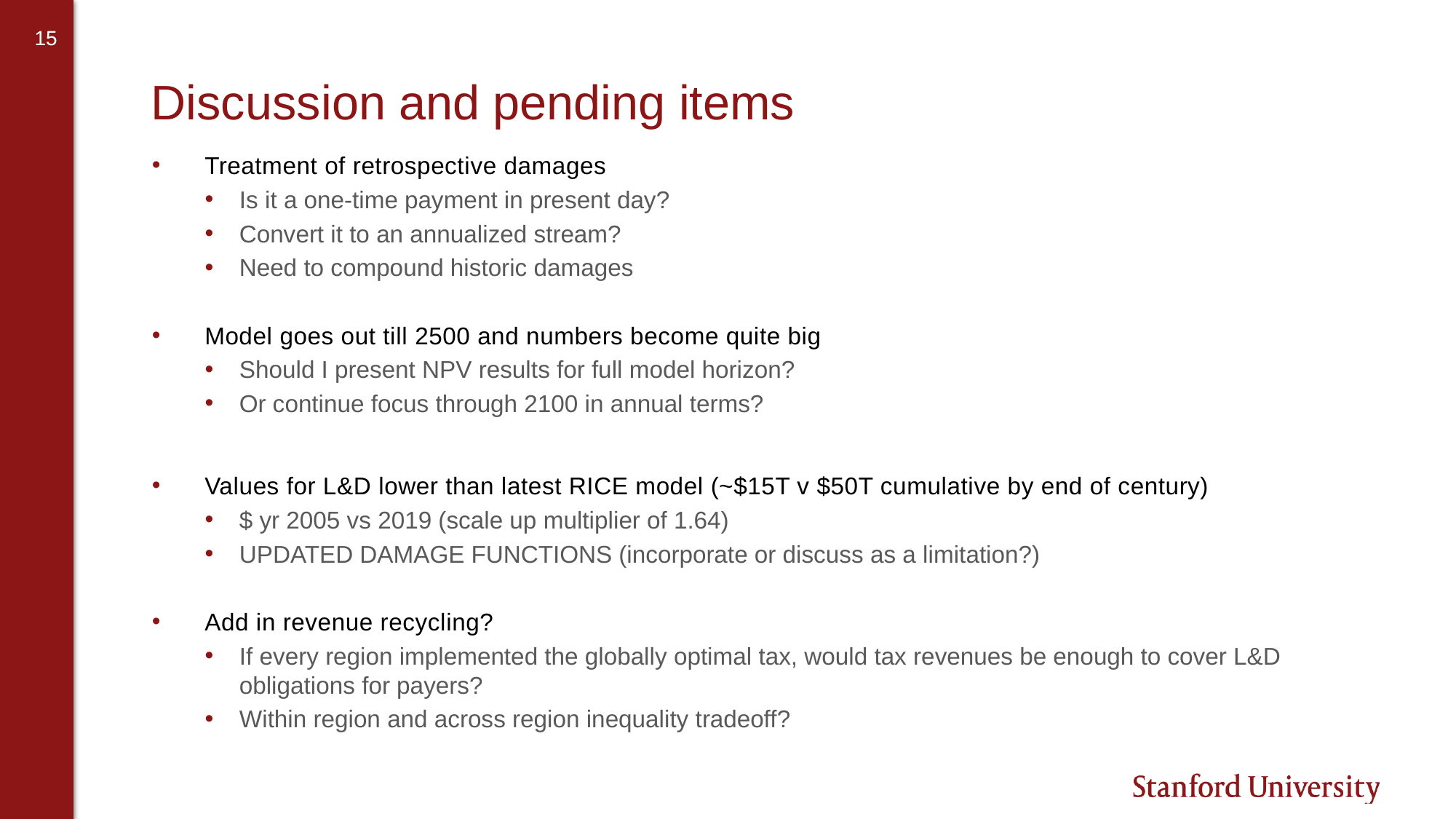

# Discussion and pending items
Treatment of retrospective damages
Is it a one-time payment in present day?
Convert it to an annualized stream?
Need to compound historic damages

Model goes out till 2500 and numbers become quite big
Should I present NPV results for full model horizon?
Or continue focus through 2100 in annual terms?

Values for L&D lower than latest RICE model (~$15T v $50T cumulative by end of century)
$ yr 2005 vs 2019 (scale up multiplier of 1.64)
UPDATED DAMAGE FUNCTIONS (incorporate or discuss as a limitation?)

Add in revenue recycling?
If every region implemented the globally optimal tax, would tax revenues be enough to cover L&D obligations for payers?
Within region and across region inequality tradeoff?